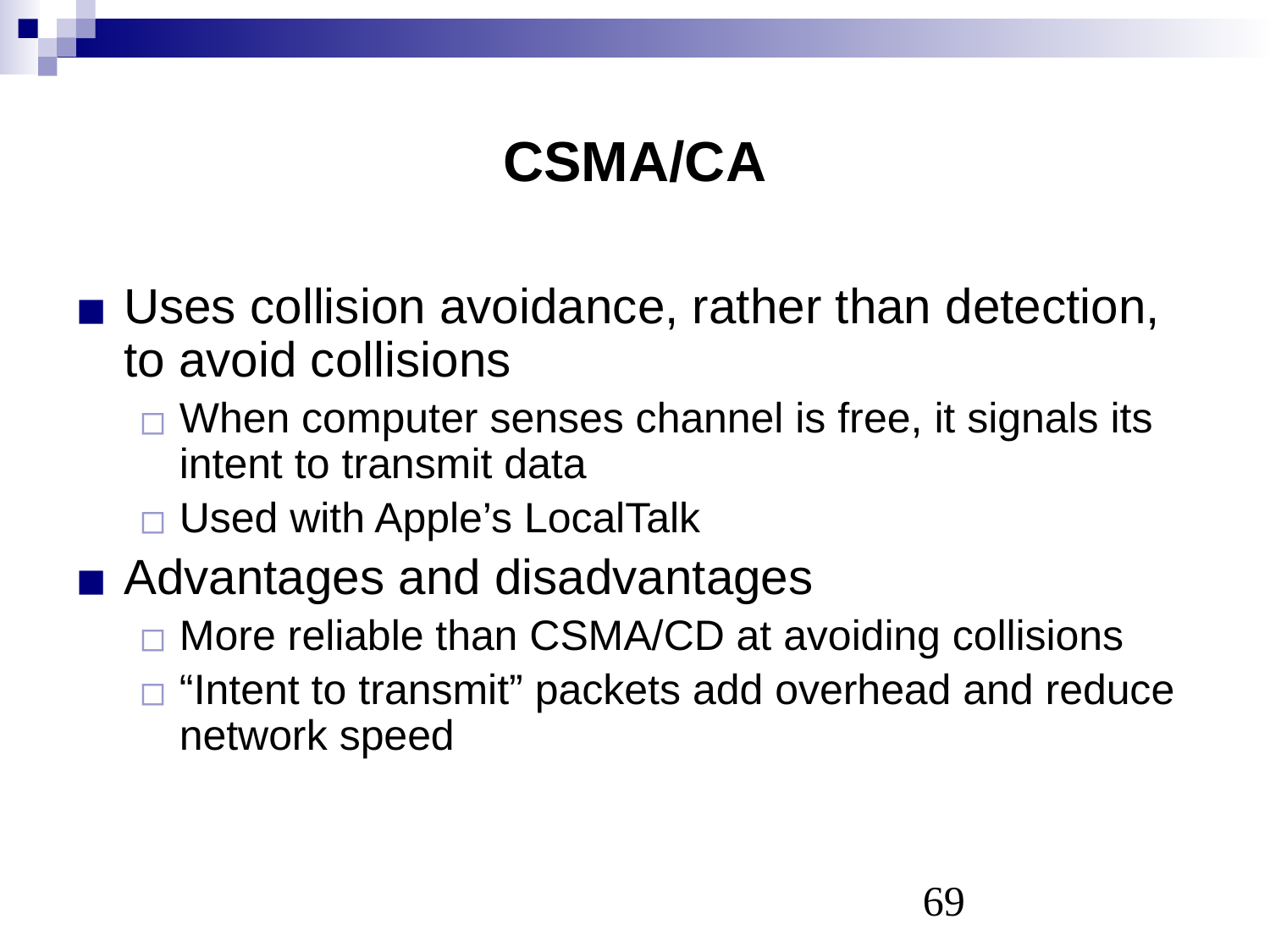

# CSMA/CA
Uses collision avoidance, rather than detection, to avoid collisions
When computer senses channel is free, it signals its intent to transmit data
Used with Apple’s LocalTalk
Advantages and disadvantages
More reliable than CSMA/CD at avoiding collisions
“Intent to transmit” packets add overhead and reduce network speed

69